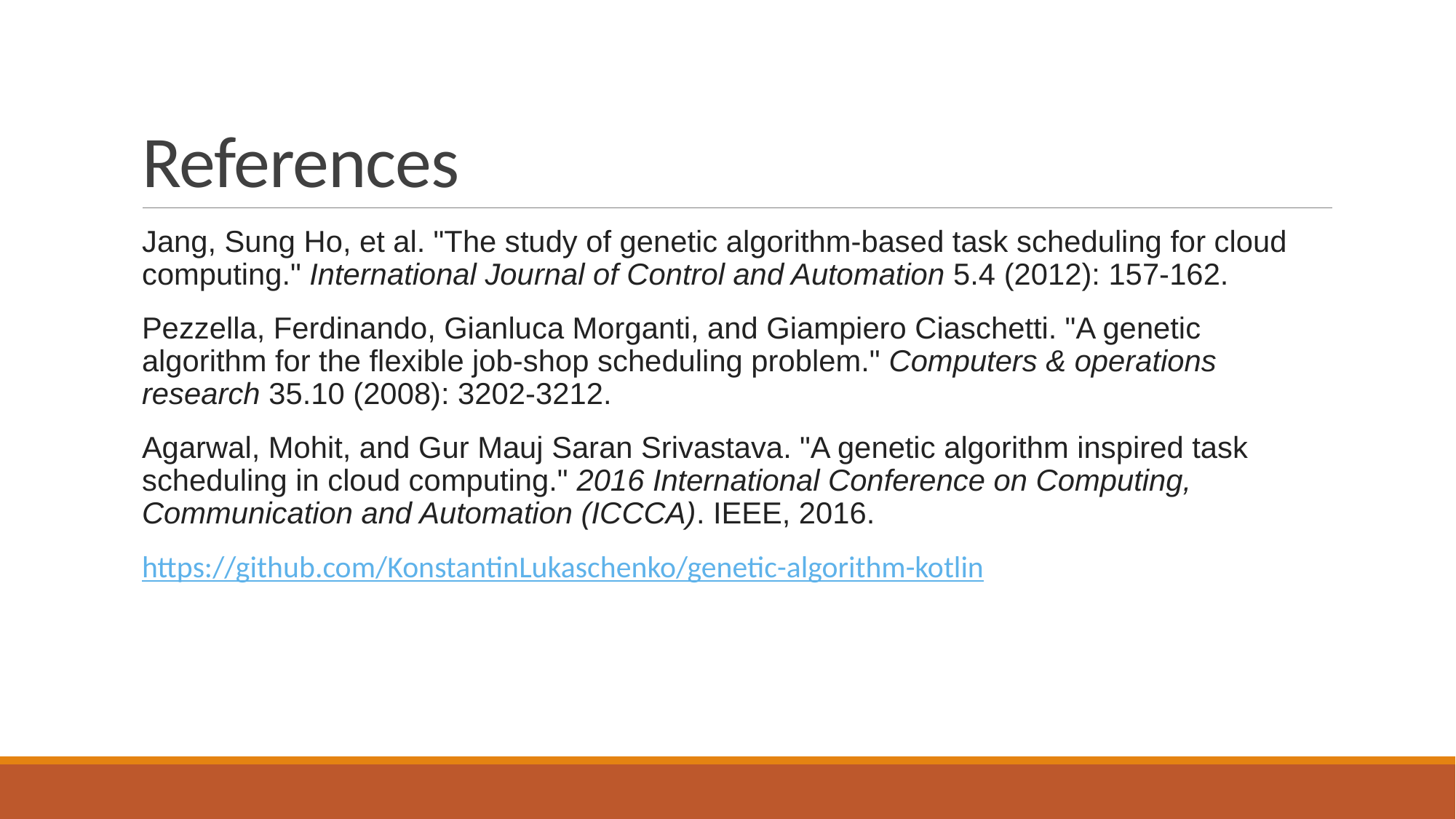

# References
Jang, Sung Ho, et al. "The study of genetic algorithm-based task scheduling for cloud computing." International Journal of Control and Automation 5.4 (2012): 157-162.
Pezzella, Ferdinando, Gianluca Morganti, and Giampiero Ciaschetti. "A genetic algorithm for the flexible job-shop scheduling problem." Computers & operations research 35.10 (2008): 3202-3212.
Agarwal, Mohit, and Gur Mauj Saran Srivastava. "A genetic algorithm inspired task scheduling in cloud computing." 2016 International Conference on Computing, Communication and Automation (ICCCA). IEEE, 2016.
https://github.com/KonstantinLukaschenko/genetic-algorithm-kotlin